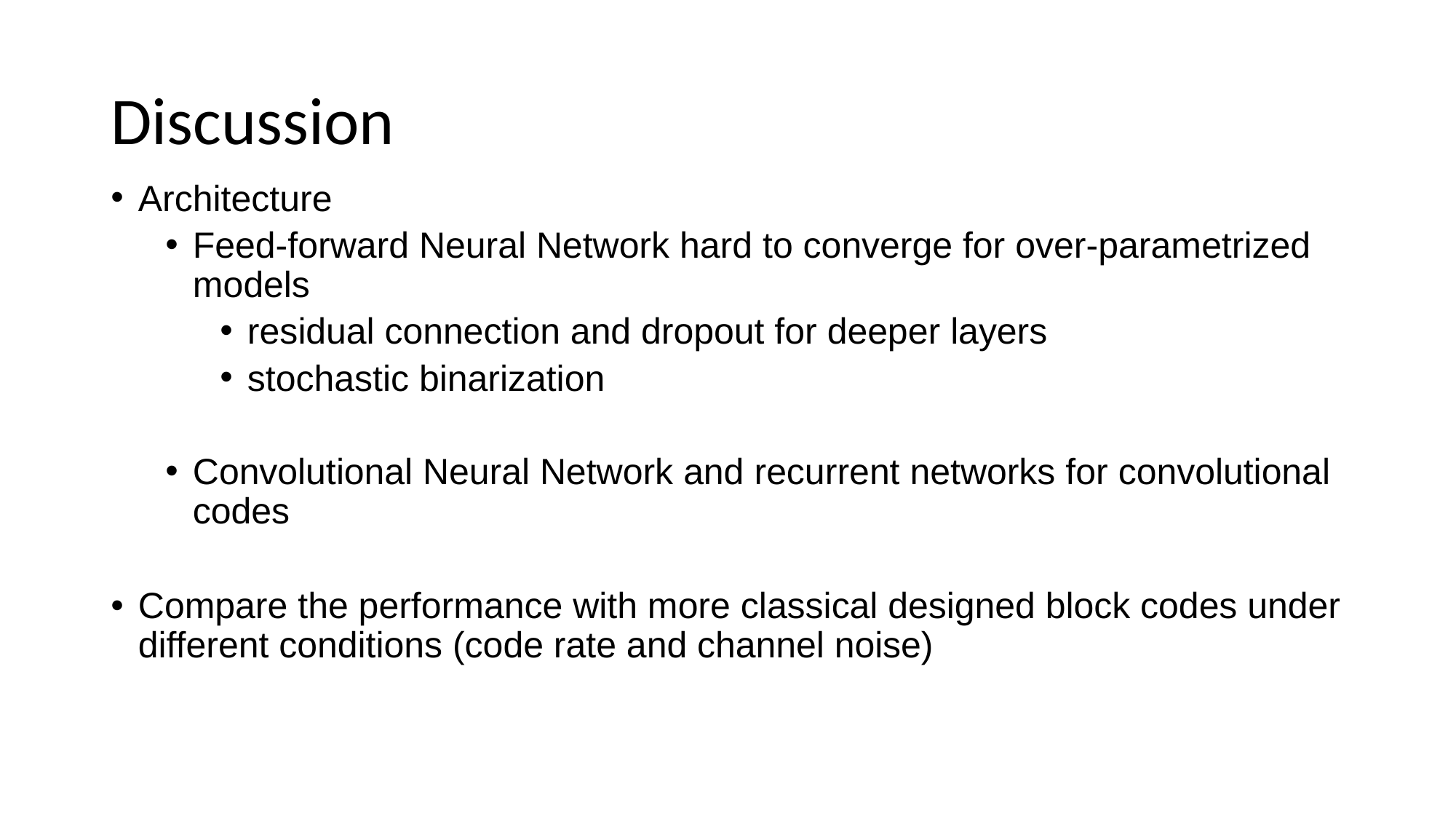

# Discussion
Architecture
Feed-forward Neural Network hard to converge for over-parametrized models
residual connection and dropout for deeper layers
stochastic binarization

Convolutional Neural Network and recurrent networks for convolutional codes

Compare the performance with more classical designed block codes under different conditions (code rate and channel noise)